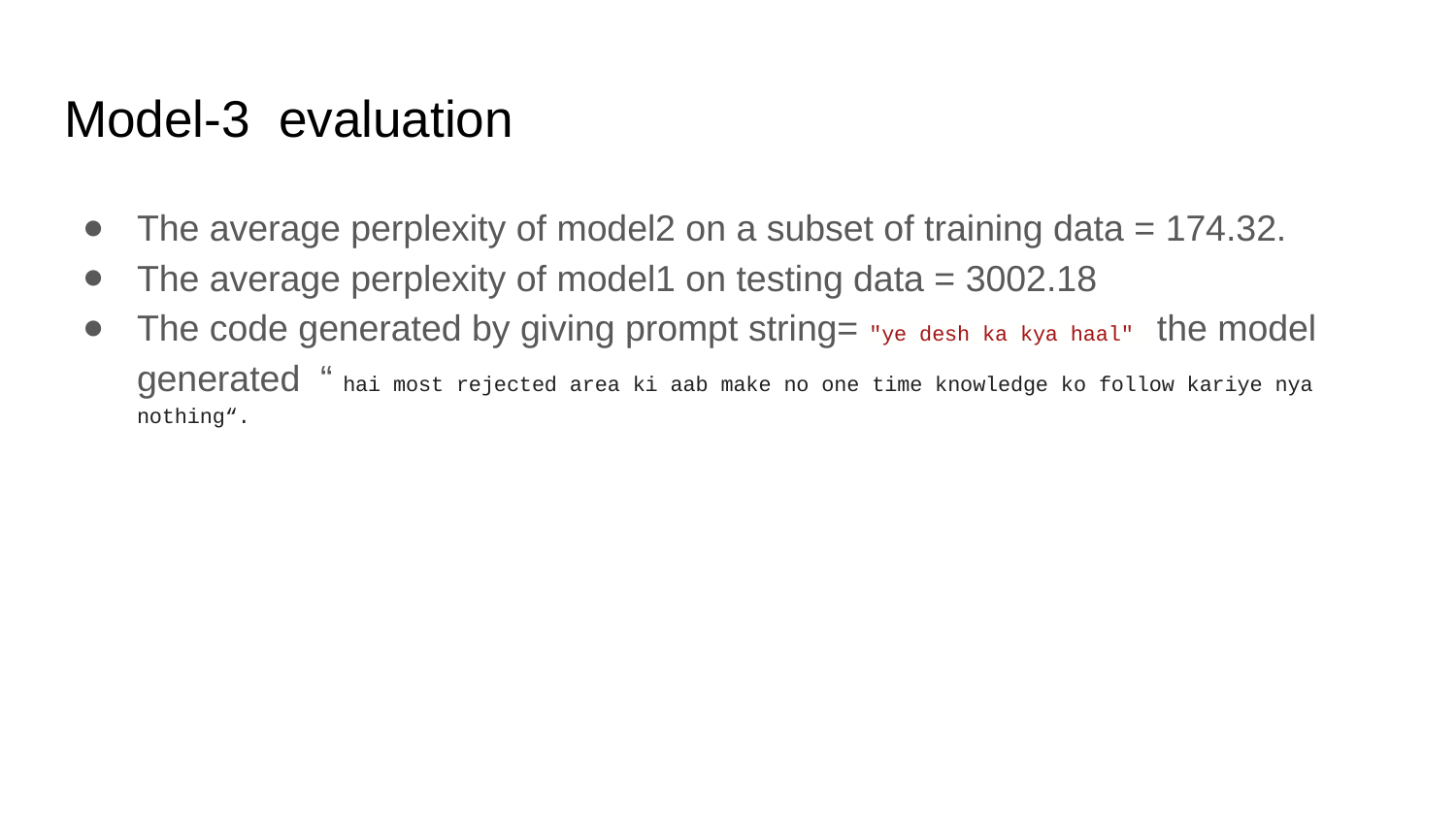

# Model-3  evaluation
The average perplexity of model2 on a subset of training data = 174.32.
The average perplexity of model1 on testing data = 3002.18
The code generated by giving prompt string= "ye desh ka kya haal"  the model generated  “ hai most rejected area ki aab make no one time knowledge ko follow kariye nya nothing“.